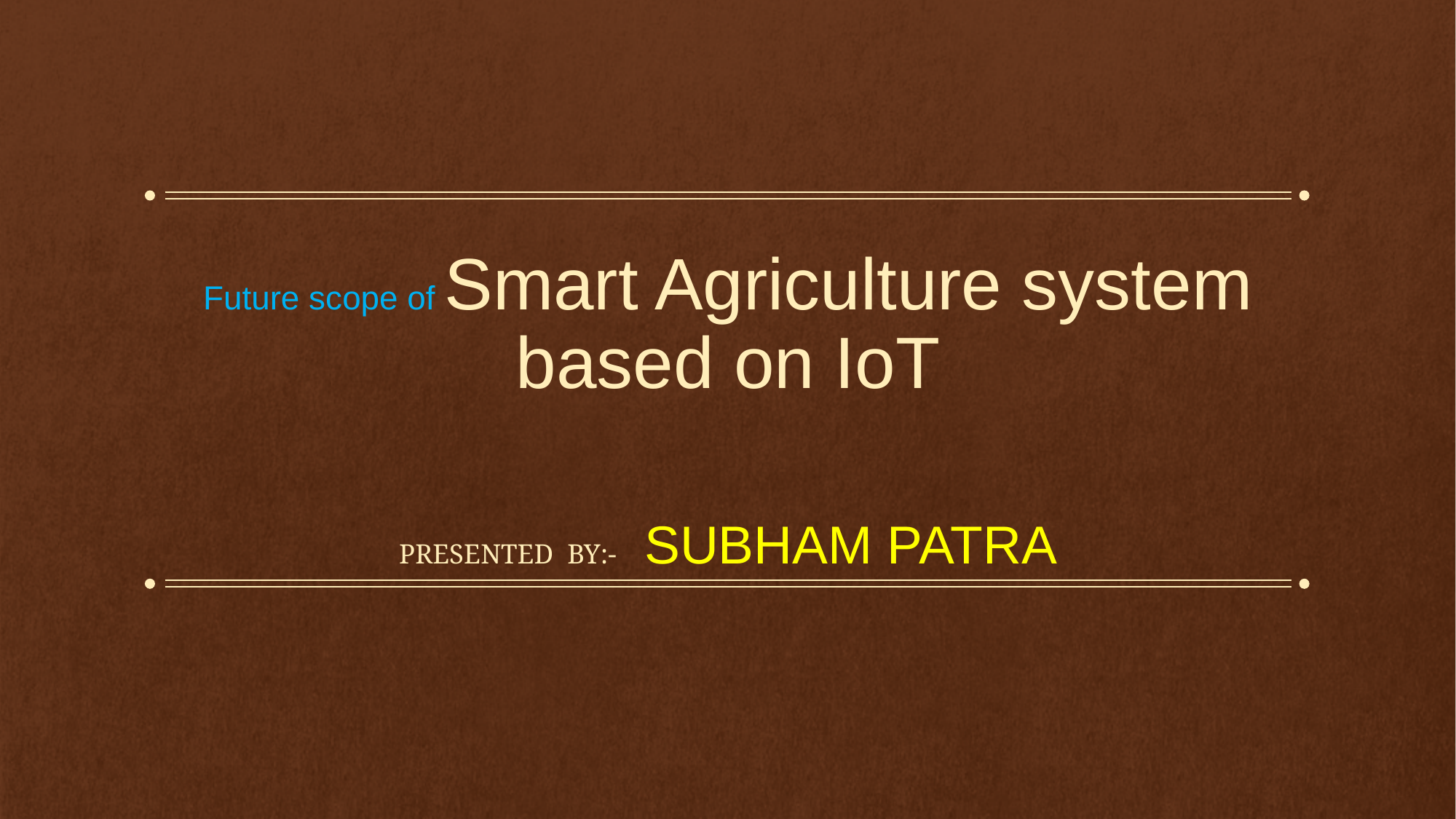

# Future scope of Smart Agriculture system based on IoT
Presented  By:-    Subham patra